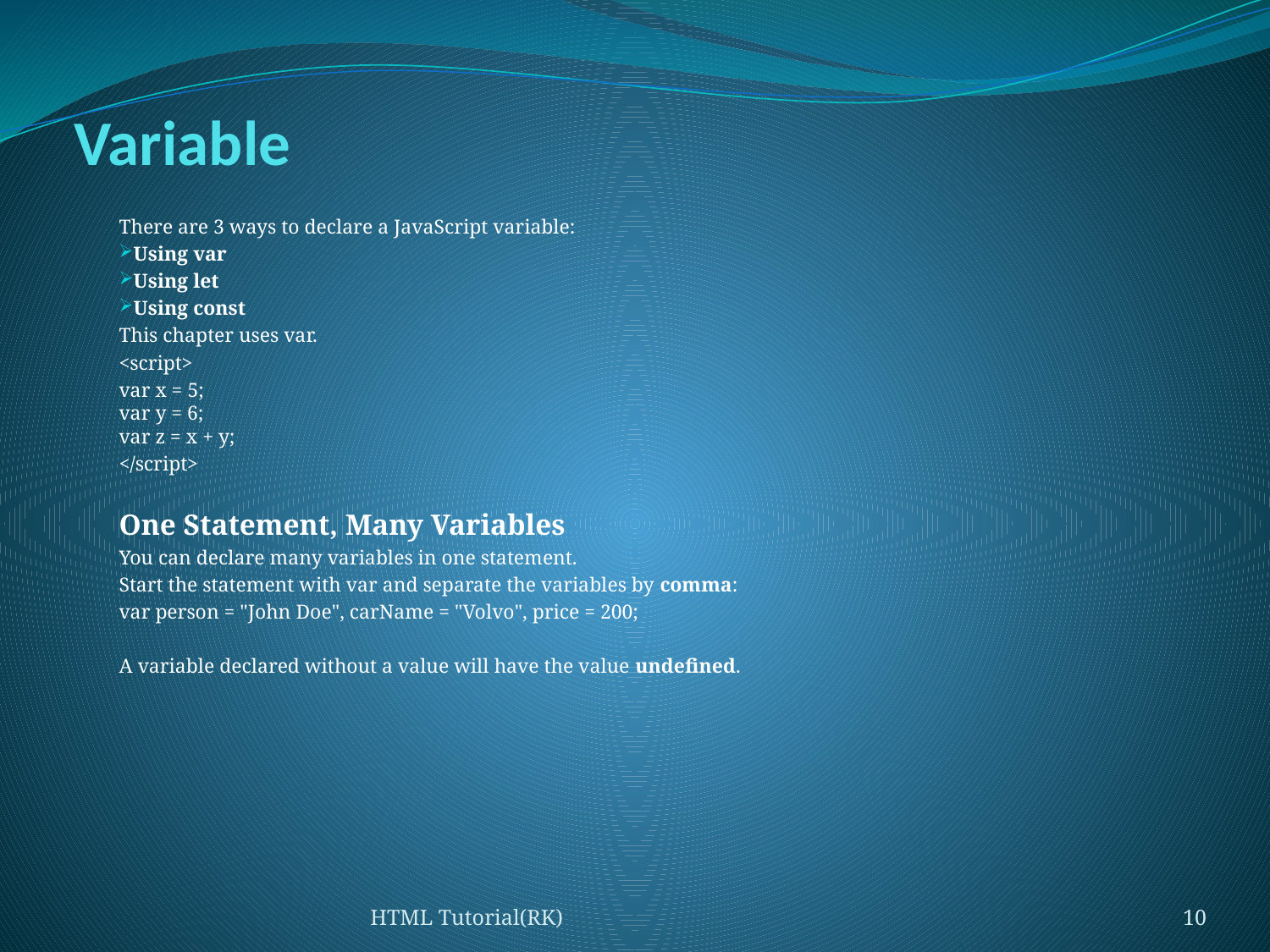

# Variable
There are 3 ways to declare a JavaScript variable:
Using var
Using let
Using const
This chapter uses var.
<script>
var x = 5;
var y = 6;
var z = x + y;
</script>

One Statement, Many Variables
You can declare many variables in one statement.
Start the statement with var and separate the variables by comma:
var person = "John Doe", carName = "Volvo", price = 200;

A variable declared without a value will have the value undefined.

HTML Tutorial(RK)
10